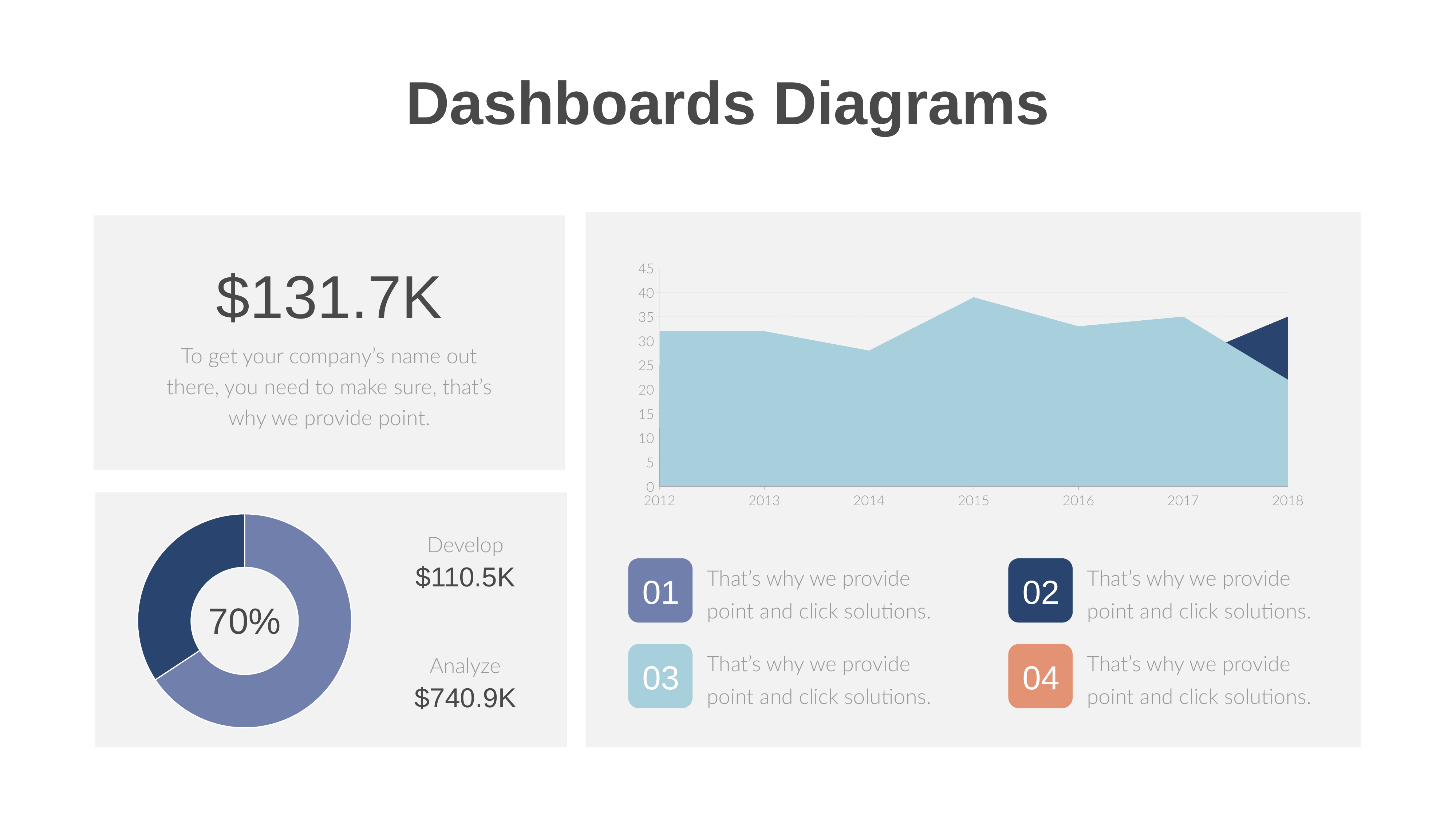

Dashboards Diagrams

### Chart

| Category | Series 1 | Series 2 | Series 22 | Series 222 |
|---|---|---|---|---|
| 2012 | 32.0 | 12.0 | 25.0 | 19.0 |
| 2013 | 32.0 | 24.0 | 19.0 | 10.0 |
| 2014 | 28.0 | 22.0 | 19.0 | 7.0 |
| 2015 | 39.0 | 21.0 | 15.0 | 9.0 |
| 2016 | 33.0 | 28.0 | 30.0 | 12.0 |
| 2017 | 35.0 | 26.0 | 25.0 | 6.0 |
| 2018 | 22.0 | 35.0 | 15.0 | 11.0 |
$131.7K
To get your company’s name out there, you need to make sure, that’s why we provide point.

### Chart

| Category | Sales |
|---|---|
| 1st Qtr | 6.9 |
| 2nd Qtr | 3.6 |
70%
Develop
$110.5K
That’s why we provide point and click solutions.

01
That’s why we provide point and click solutions.

02
That’s why we provide point and click solutions.

03
That’s why we provide point and click solutions.

04
Analyze
$740.9K